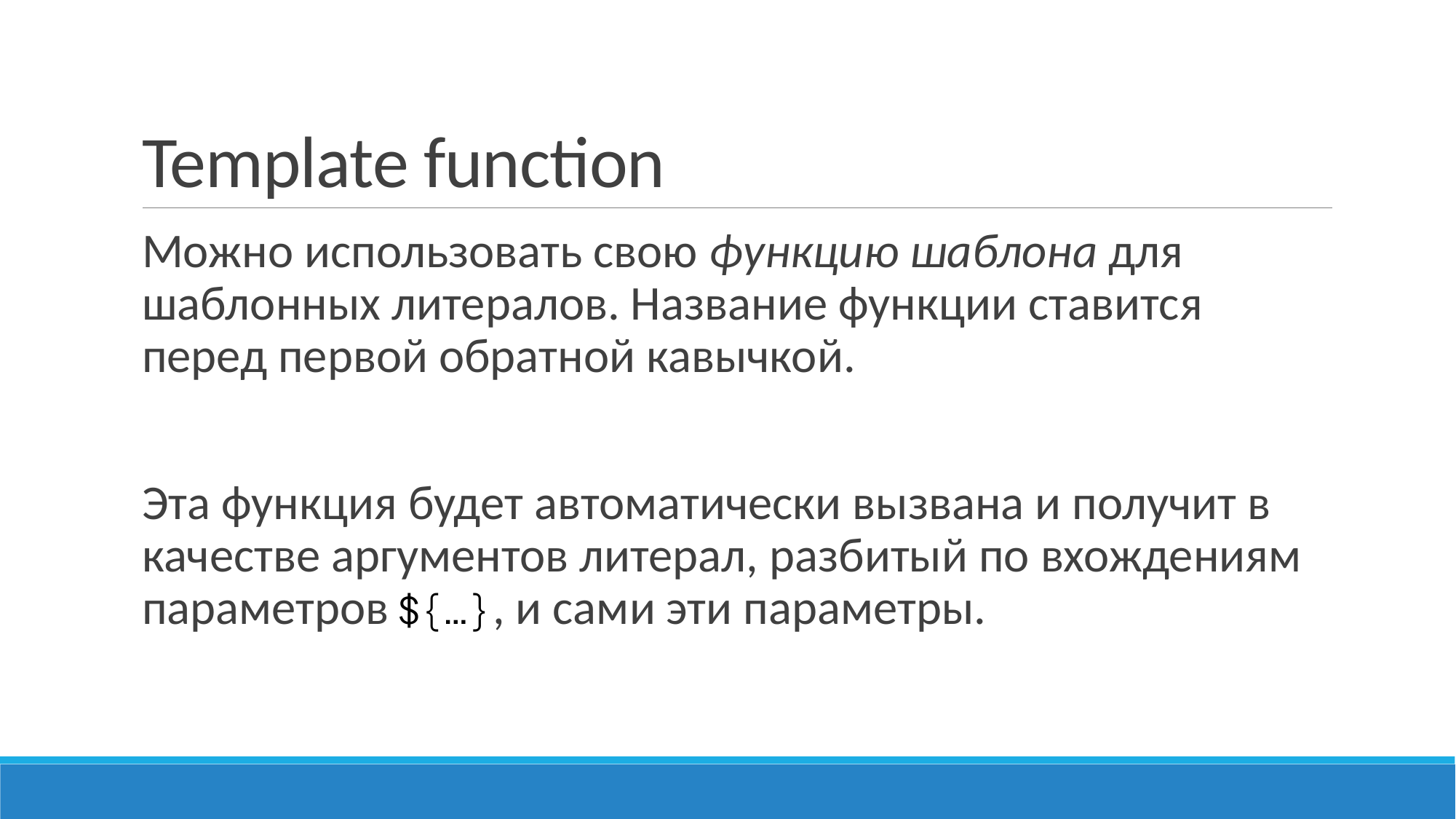

# Template function
Можно использовать свою функцию шаблона для шаблонных литералов. Название функции ставится перед первой обратной кавычкой.

Эта функция будет автоматически вызвана и получит в качестве аргументов литерал, разбитый по вхождениям параметров ${…}, и сами эти параметры.